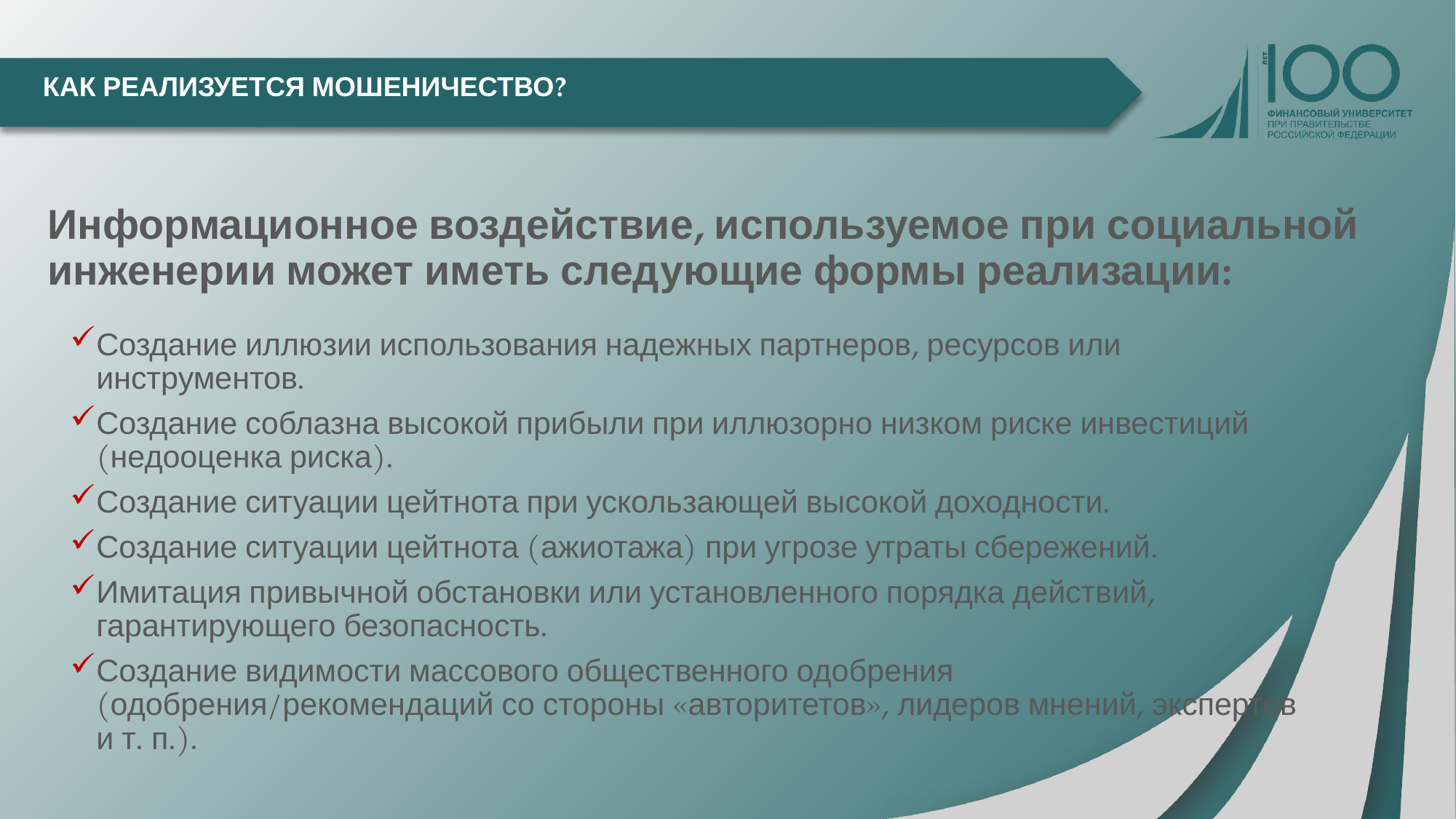

# КАК РЕАЛИЗУЕТСЯ МОШЕНИЧЕСТВО?
Информационное воздействие, используемое при социальной инженерии может иметь следующие формы реализации:
Создание иллюзии использования надежных партнеров, ресурсов или инструментов.
Создание соблазна высокой прибыли при иллюзорно низком риске инвестиций (недооценка риска).
Создание ситуации цейтнота при ускользающей высокой доходности.
Создание ситуации цейтнота (ажиотажа) при угрозе утраты сбережений.
Имитация привычной обстановки или установленного порядка действий, гарантирующего безопасность.
Создание видимости массового общественного одобрения (одобрения/рекомендаций со стороны «авторитетов», лидеров мнений, экспертов и т. п.).